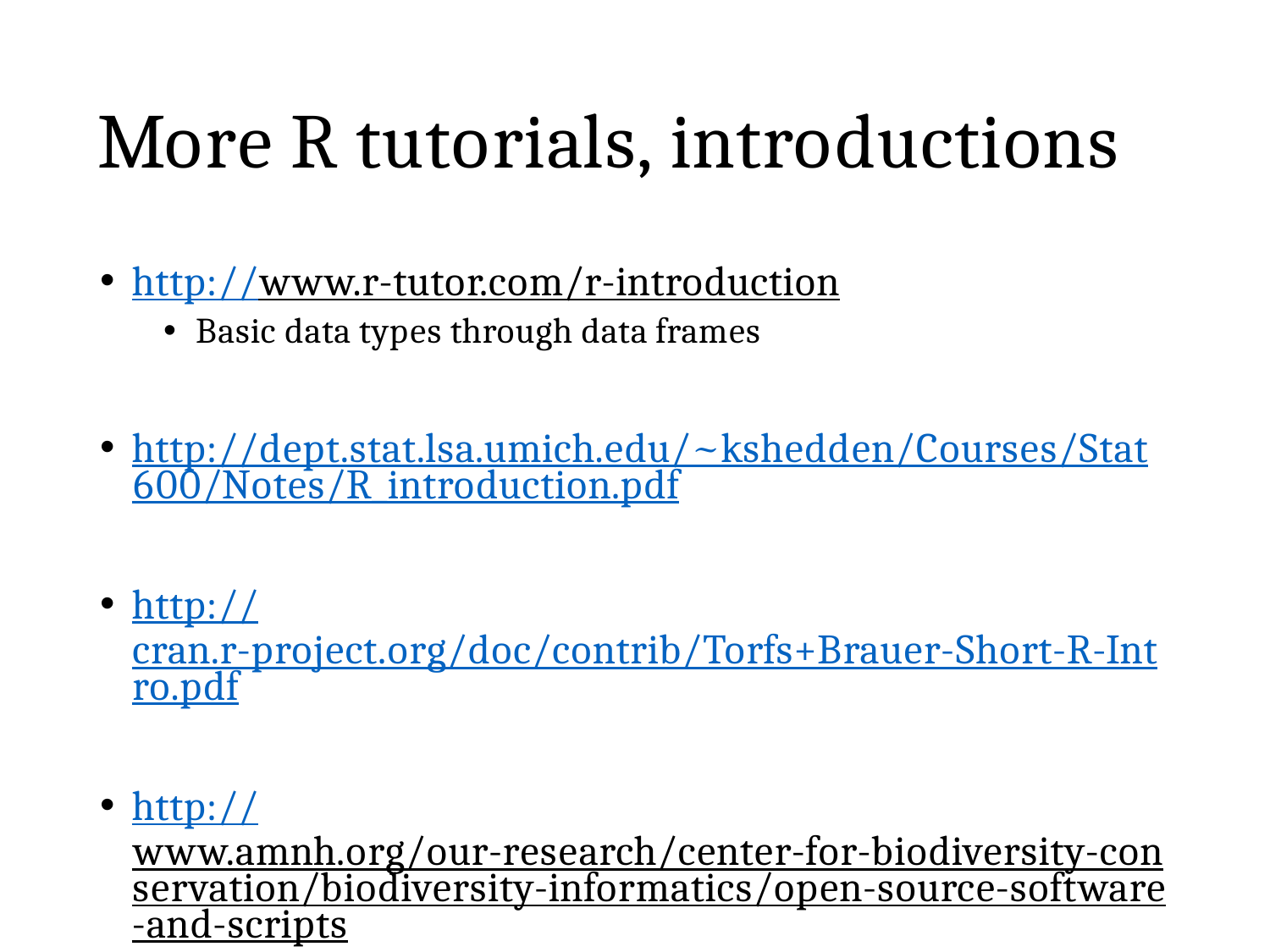

# More R tutorials, introductions
http://www.r-tutor.com/r-introduction
Basic data types through data frames

http://dept.stat.lsa.umich.edu/~kshedden/Courses/Stat600/Notes/R_introduction.pdf

http://cran.r-project.org/doc/contrib/Torfs+Brauer-Short-R-Intro.pdf

http://www.amnh.org/our-research/center-for-biodiversity-conservation/biodiversity-informatics/open-source-software-and-scripts and https://bitbucket.org/rsbiodiv/